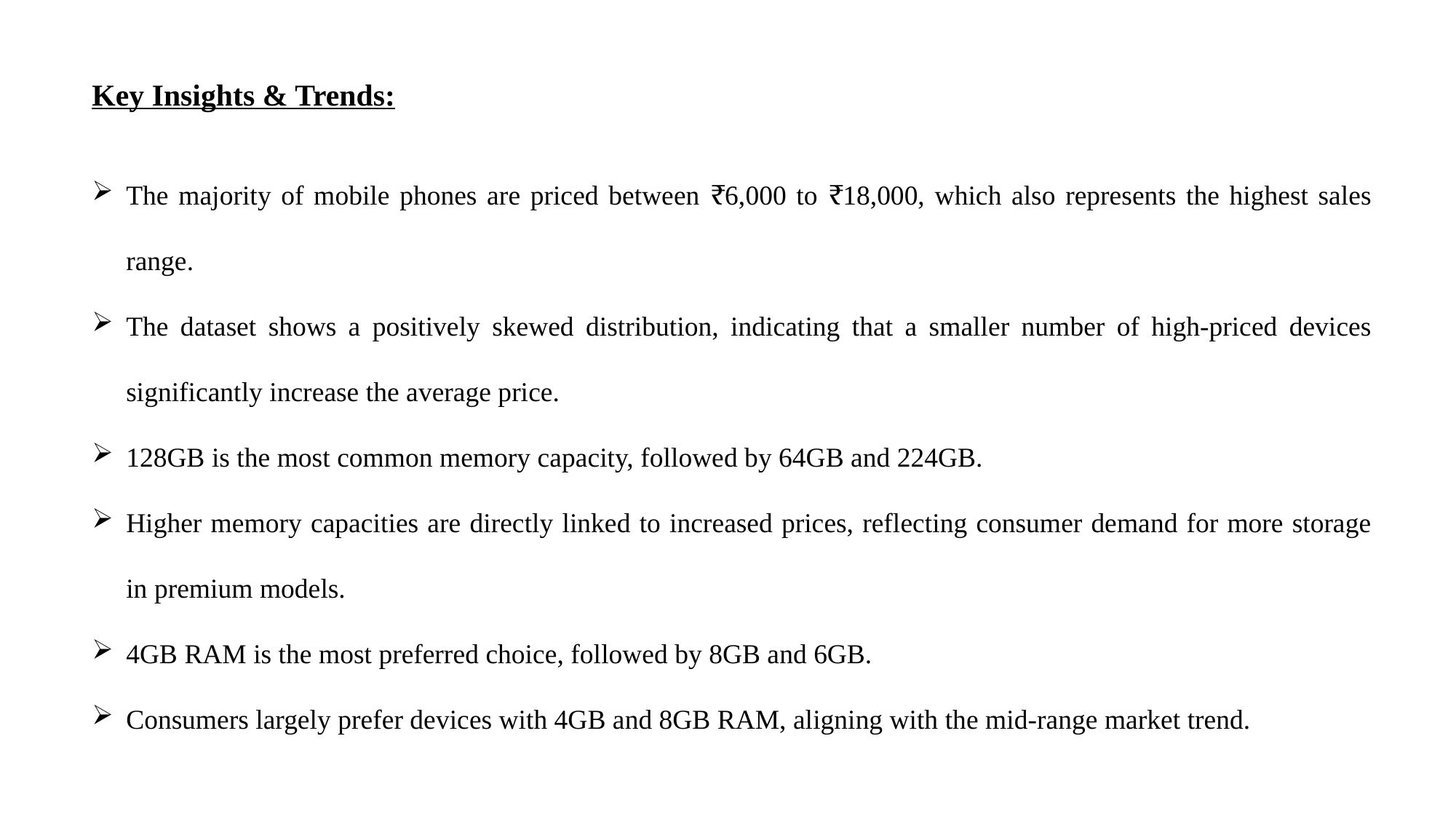

Key Insights & Trends:

The majority of mobile phones are priced between ₹6,000 to ₹18,000, which also represents the highest sales range.
The dataset shows a positively skewed distribution, indicating that a smaller number of high-priced devices significantly increase the average price.
128GB is the most common memory capacity, followed by 64GB and 224GB.
Higher memory capacities are directly linked to increased prices, reflecting consumer demand for more storage in premium models.
4GB RAM is the most preferred choice, followed by 8GB and 6GB.
Consumers largely prefer devices with 4GB and 8GB RAM, aligning with the mid-range market trend.